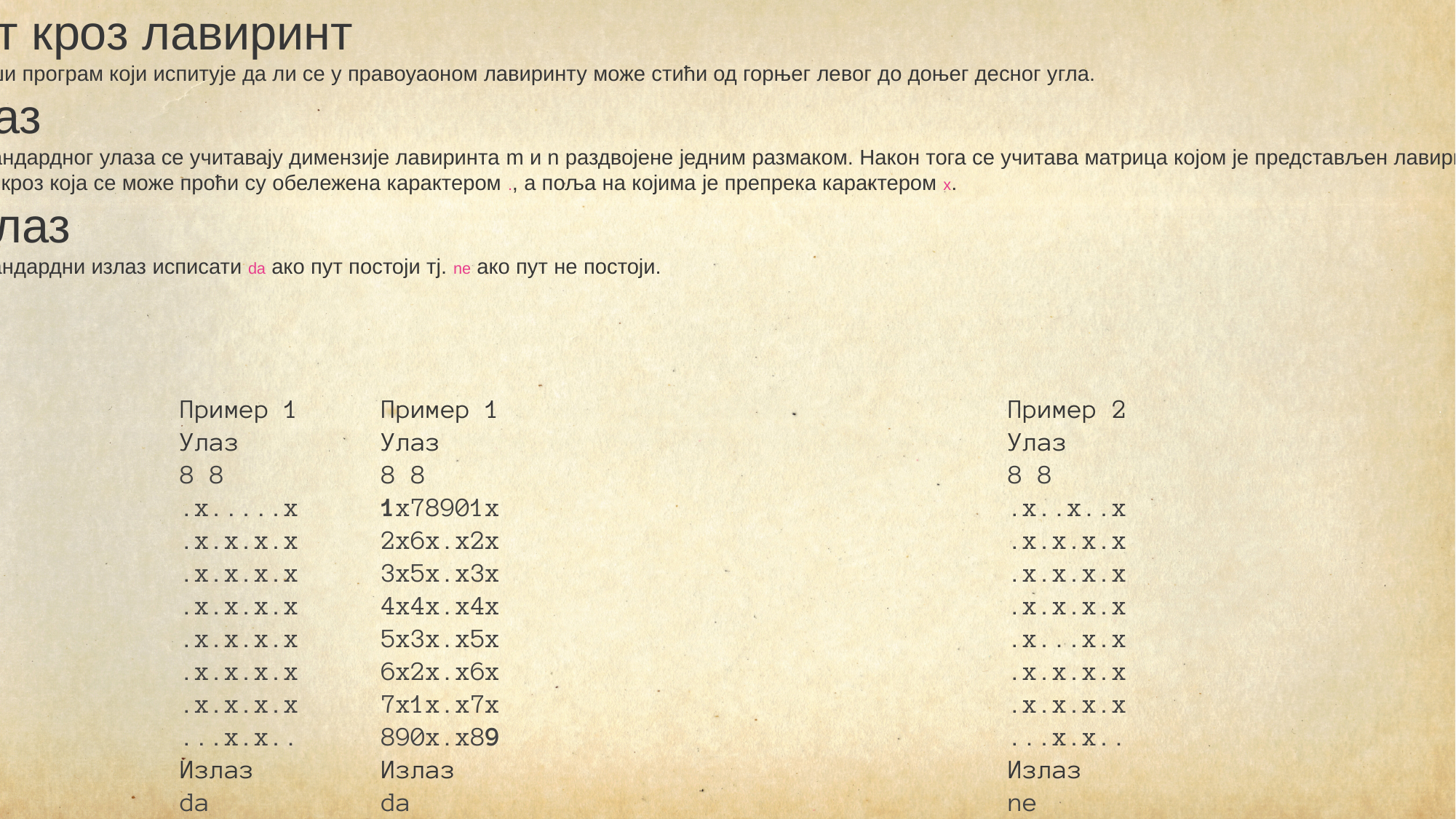

Пут кроз лавиринт
Напиши програм који испитује да ли се у правоуаоном лавиринту може стићи од горњег левог до доњег десног угла.
Улаз
Са стандардног улаза се учитавају димензије лавиринта m и n раздвојене једним размаком. Након тога се учитава матрица којом је представљен лавиринт.
Поља кроз која се може проћи су обележена карактером ., а поља на којима је препрека карактером x.
Излаз
На стандардни излаз исписати da ако пут постоји тј. ne ако пут не постоји.

Пример 1
Улаз
8 8
.x.....x
.x.x.x.x
.x.x.x.x
.x.x.x.x
.x.x.x.x
.x.x.x.x
.x.x.x.x
...x.x..
Излаз
da
Пример 1
Улаз
8 8
1x78901x
2x6x.x2x
3x5x.x3x
4x4x.x4x
5x3x.x5x
6x2x.x6x
7x1x.x7x
890x.x89
Излаз
da
Пример 2
Улаз
8 8
.x..x..x
.x.x.x.x
.x.x.x.x
.x.x.x.x
.x...x.x
.x.x.x.x
.x.x.x.x
...x.x..
Излаз
ne